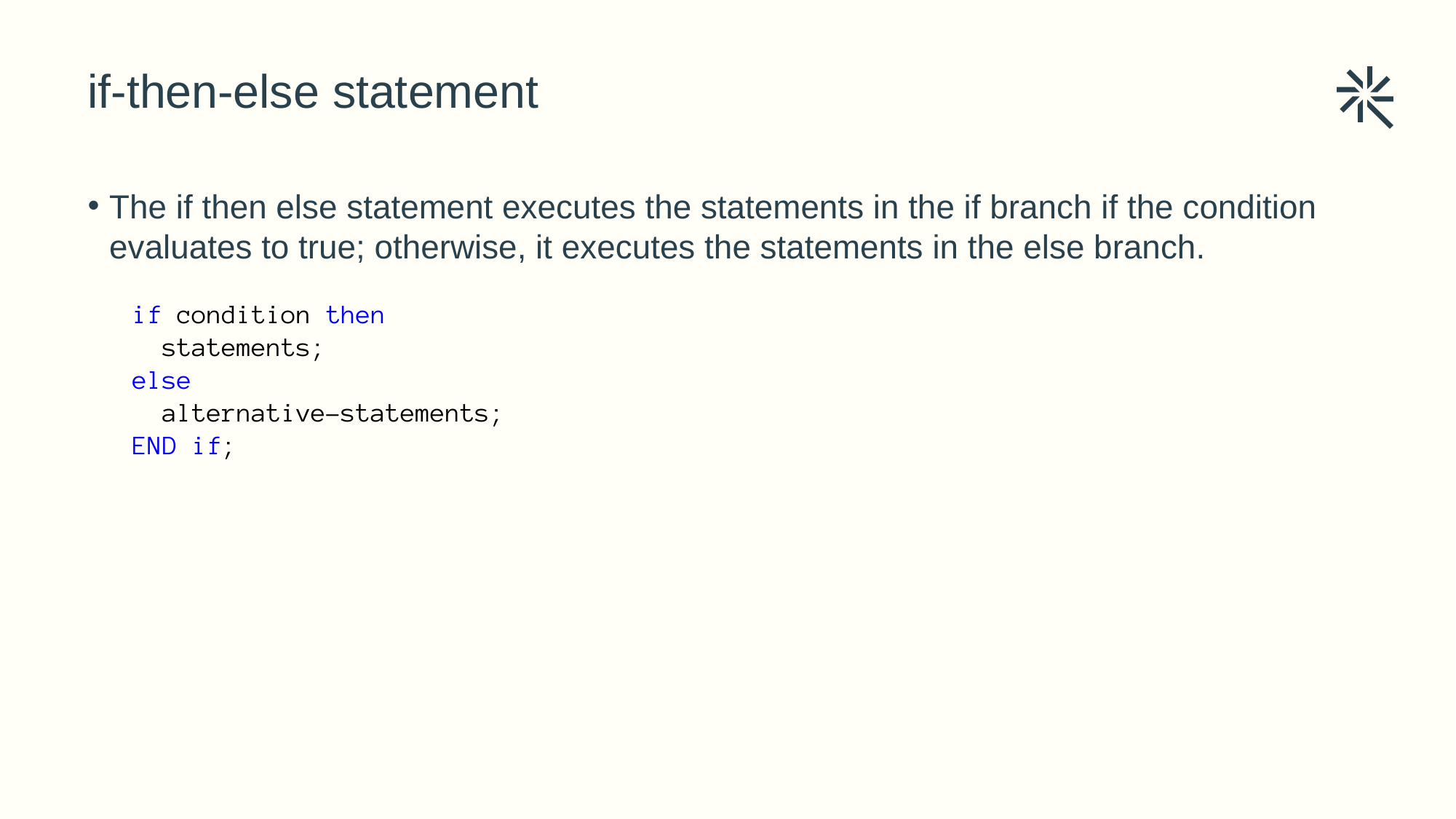

# if-then-else statement
The if then else statement executes the statements in the if branch if the condition evaluates to true; otherwise, it executes the statements in the else branch.
if condition then
  statements;
else
  alternative-statements;
END if;